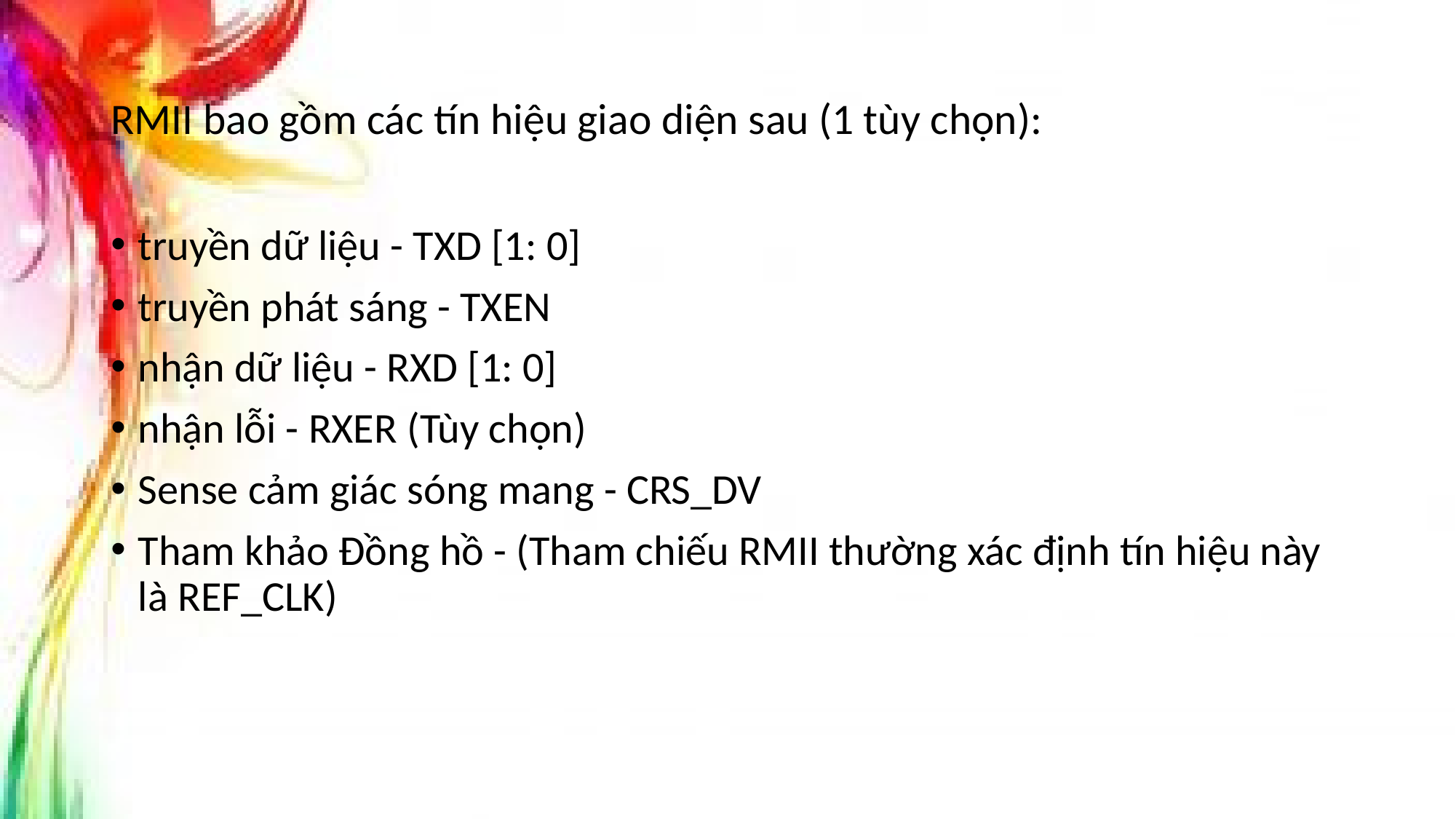

# RMII bao gồm các tín hiệu giao diện sau (1 tùy chọn):
truyền dữ liệu - TXD [1: 0]
truyền phát sáng - TXEN
nhận dữ liệu - RXD [1: 0]
nhận lỗi - RXER (Tùy chọn)
Sense cảm giác sóng mang - CRS_DV
Tham khảo Đồng hồ - (Tham chiếu RMII thường xác định tín hiệu này là REF_CLK)